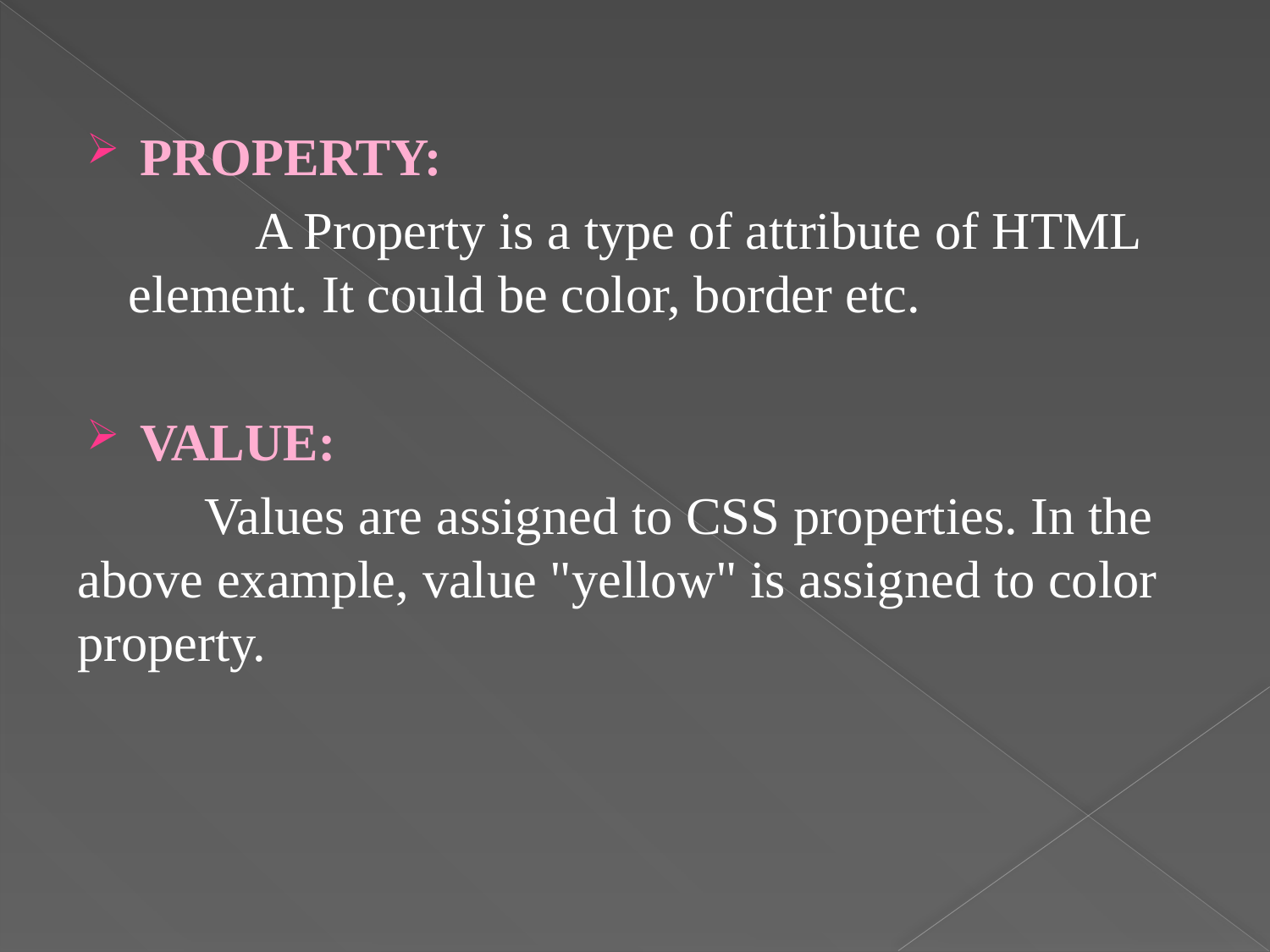

PROPERTY:
	A Property is a type of attribute of HTML element. It could be color, border etc.

VALUE:
	Values are assigned to CSS properties. In the above example, value "yellow" is assigned to color property.